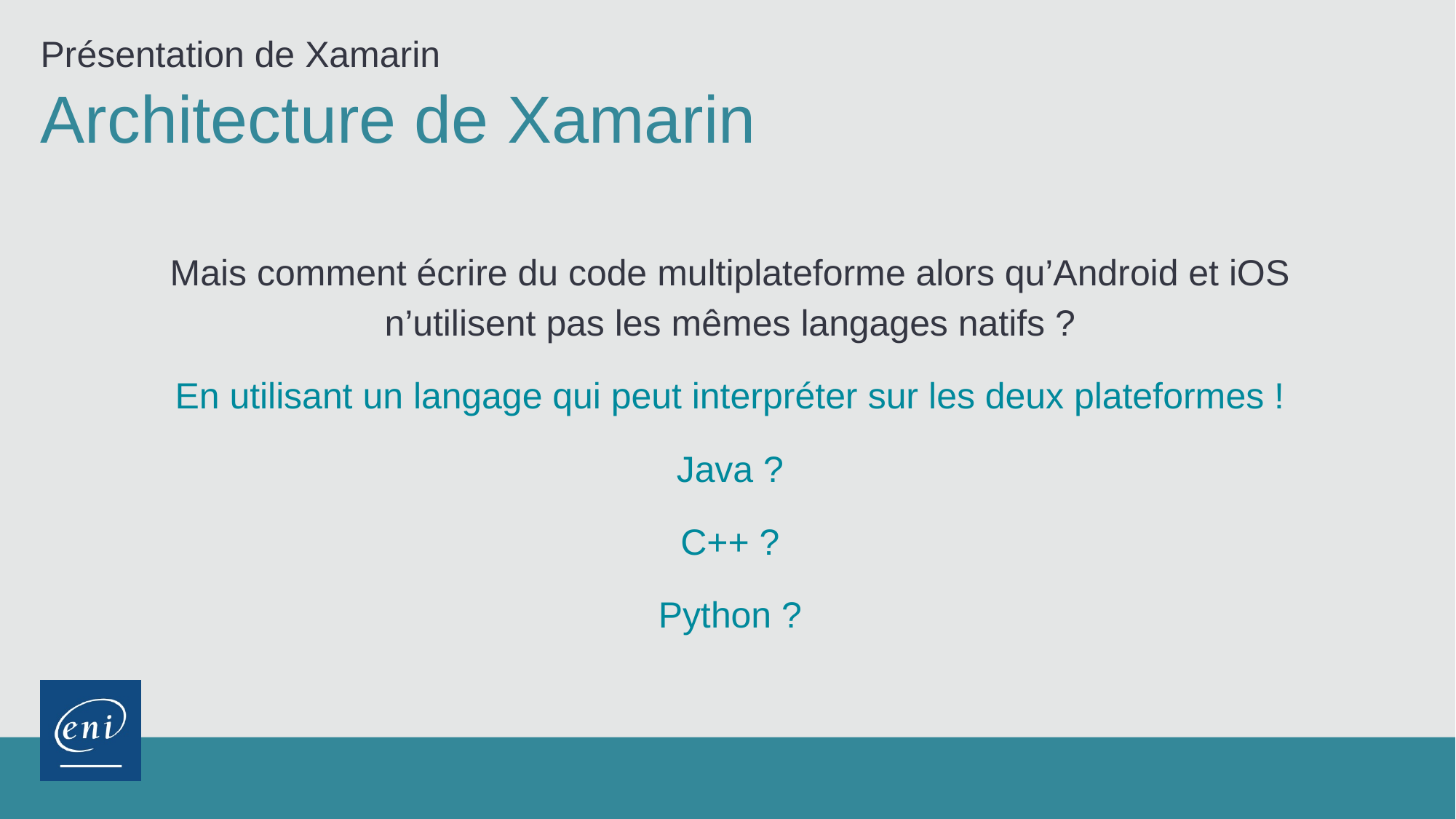

Présentation de Xamarin
Architecture de Xamarin
Mais comment écrire du code multiplateforme alors qu’Android et iOS n’utilisent pas les mêmes langages natifs ?
En utilisant un langage qui peut interpréter sur les deux plateformes !
Java ?
C++ ?
Python ?